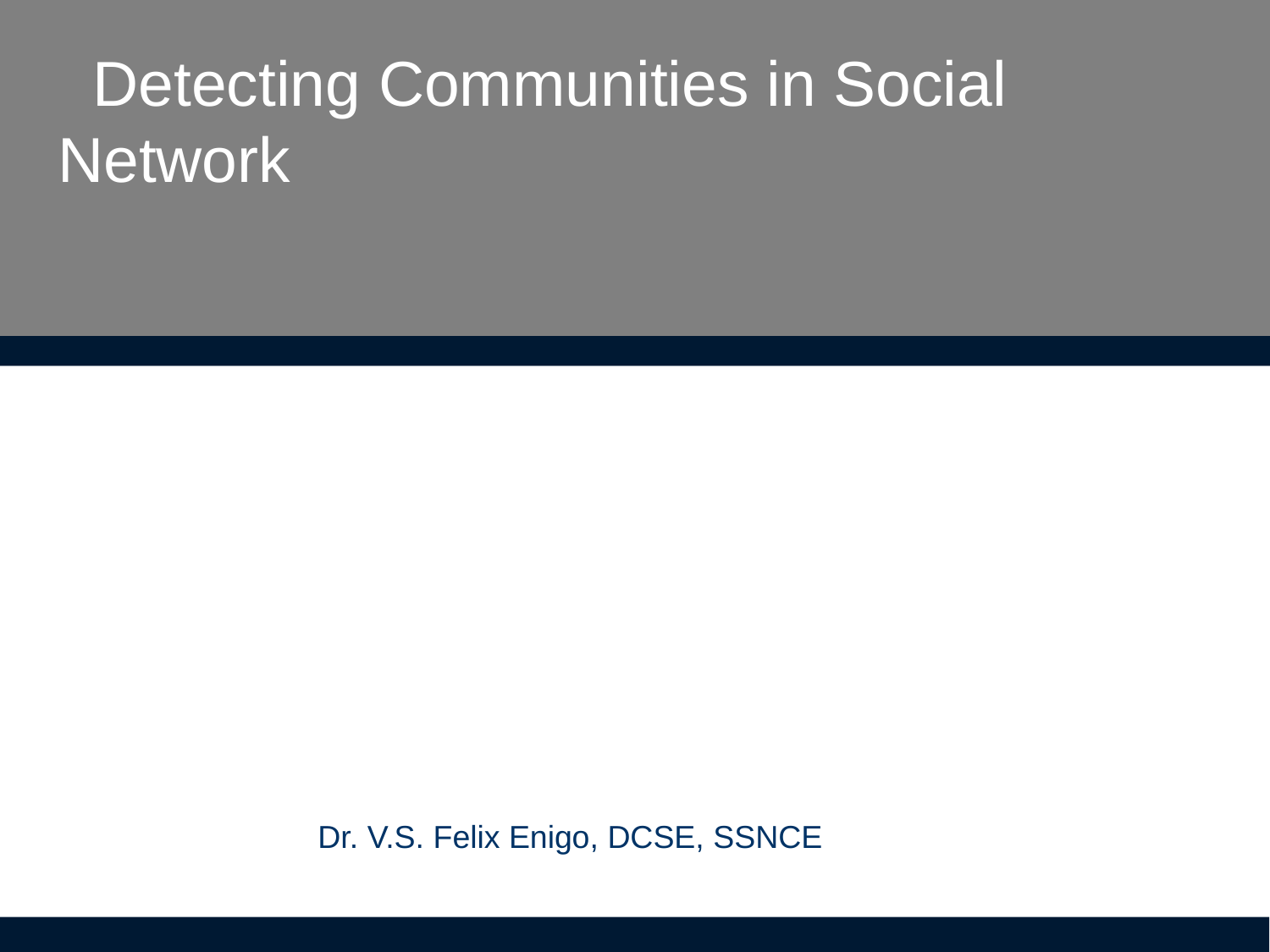

# Detecting Communities in Social Network
Dr. V.S. Felix Enigo, DCSE, SSNCE